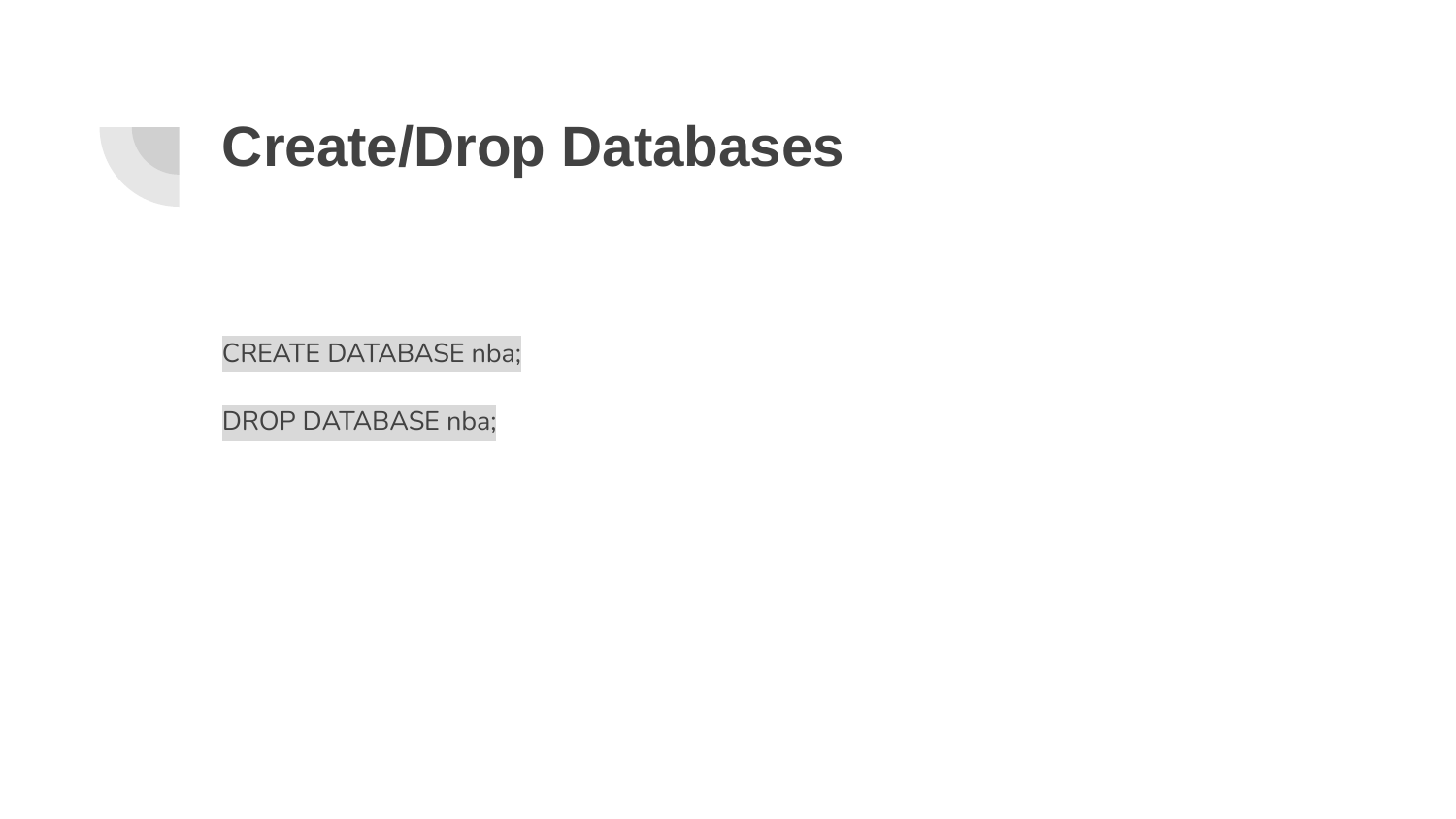

# Create/Drop Databases
CREATE DATABASE nba;
DROP DATABASE nba;